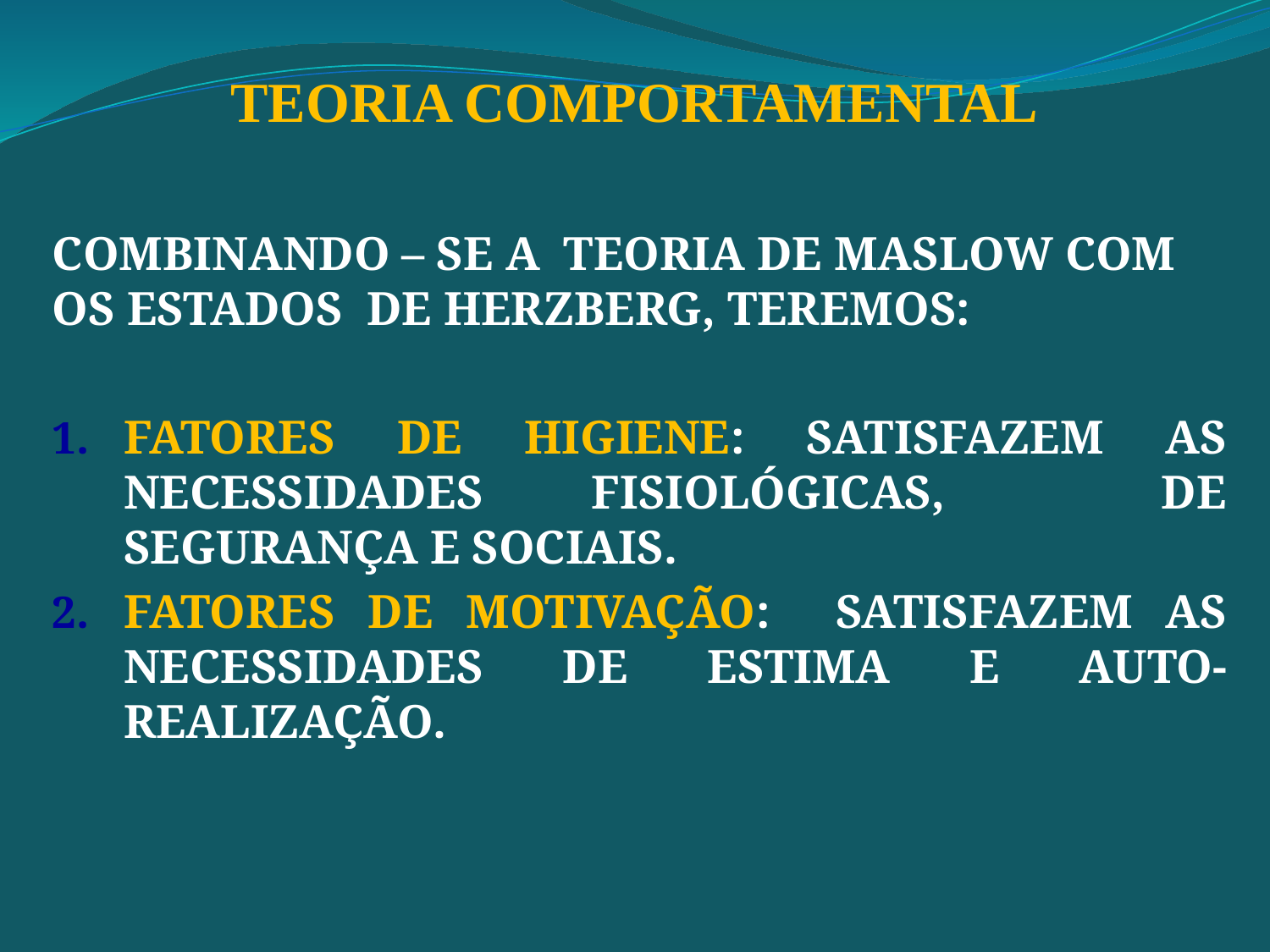

TEORIA COMPORTAMENTAL
COMBINANDO – SE A  TEORIA DE MASLOW COM OS ESTADOS  DE HERZBERG, TEREMOS:

FATORES DE HIGIENE: SATISFAZEM AS NECESSIDADES FISIOLÓGICAS,  DE SEGURANÇA E SOCIAIS.
FATORES DE MOTIVAÇÃO:  SATISFAZEM AS NECESSIDADES DE ESTIMA E AUTO- REALIZAÇÃO.